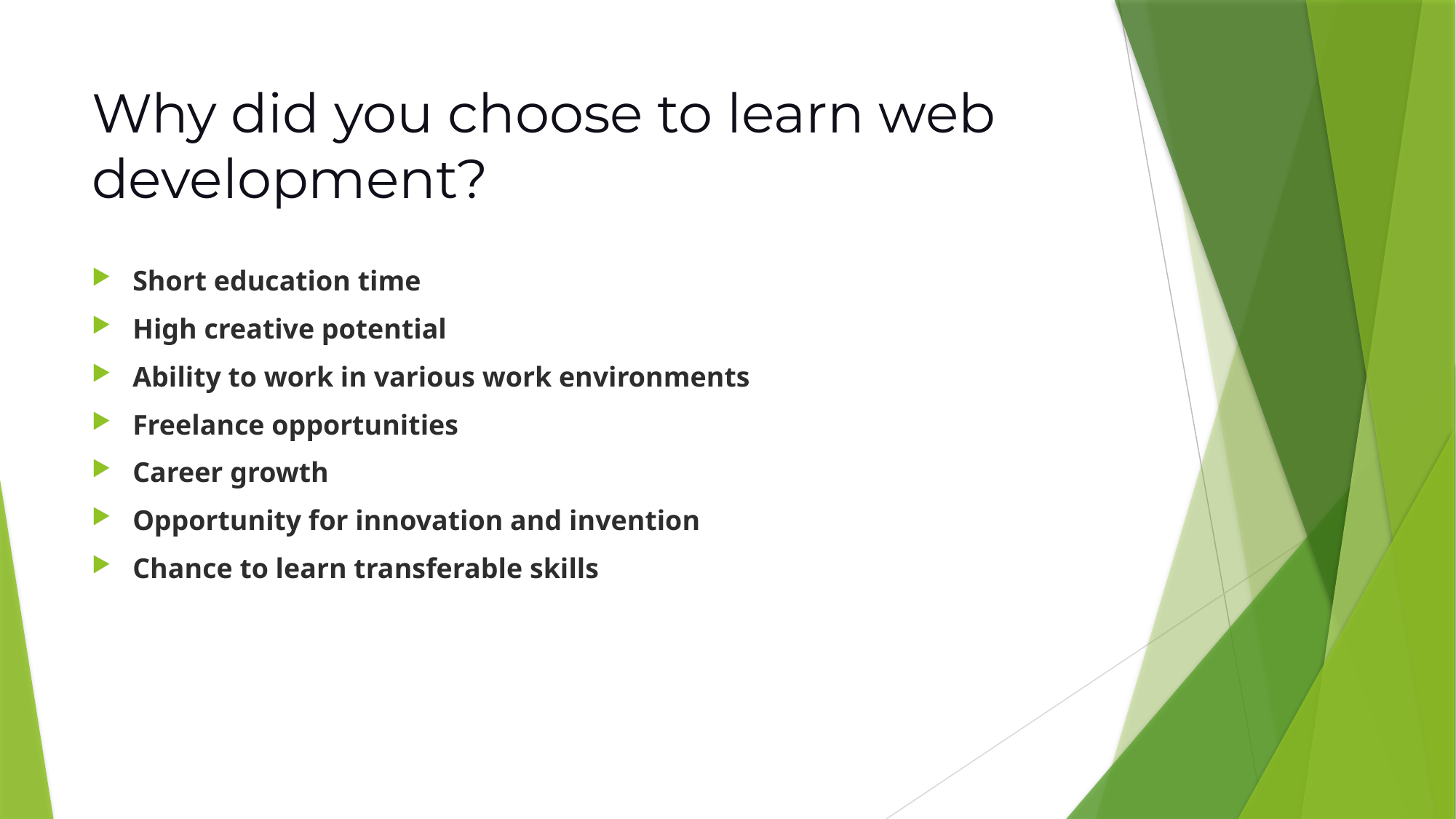

# Why did you choose to learn web development?
Short education time
High creative potential
Ability to work in various work environments
Freelance opportunities
Career growth
Opportunity for innovation and invention
Chance to learn transferable skills